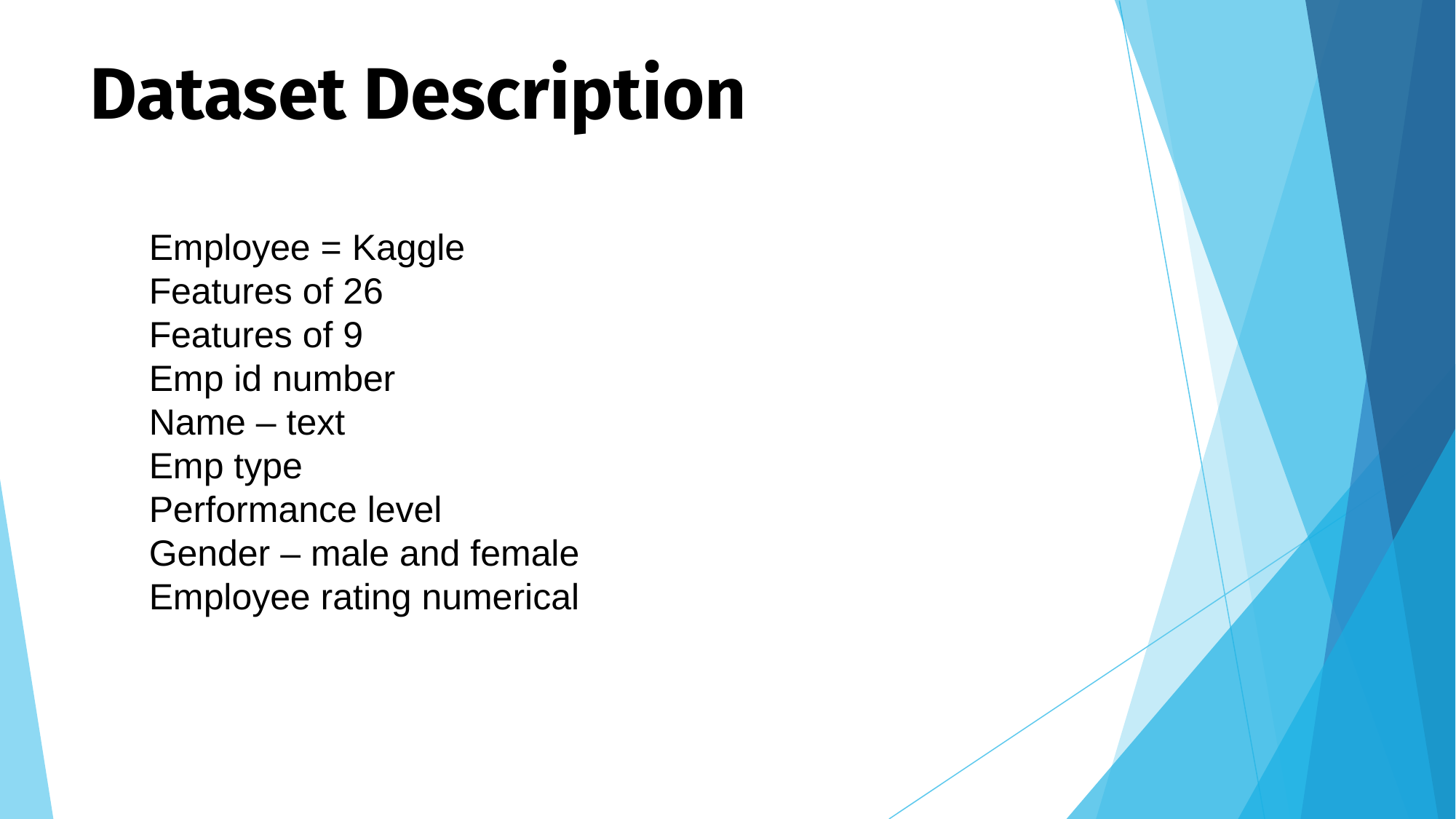

# Dataset Description
Employee = Kaggle
Features of 26
Features of 9
Emp id number
Name – text
Emp type
Performance level
Gender – male and female
Employee rating numerical